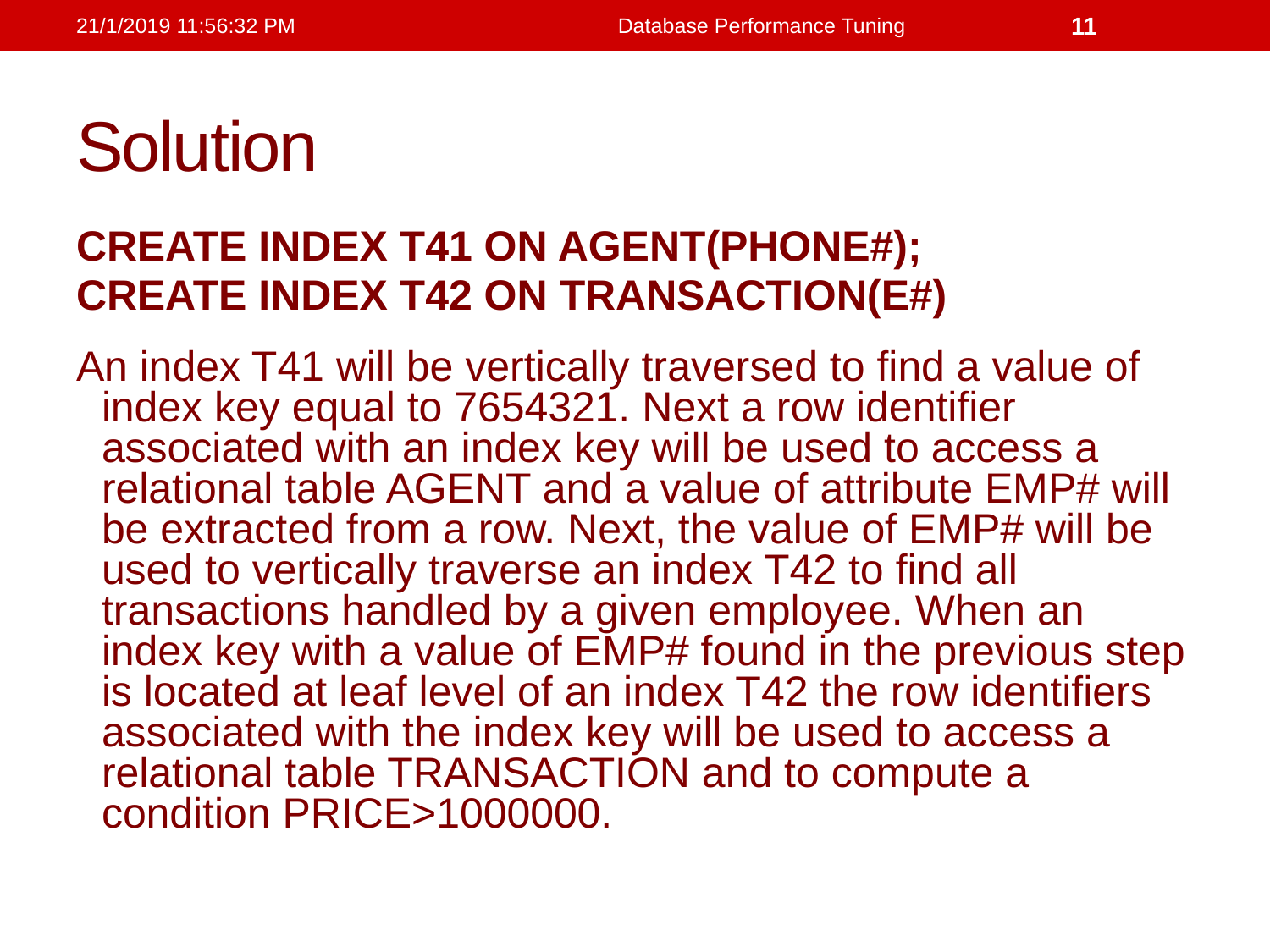

21/1/2019 11:56:32 PM
Database Performance Tuning
11
# Solution
CREATE INDEX T41 ON AGENT(PHONE#);
CREATE INDEX T42 ON TRANSACTION(E#)

An index T41 will be vertically traversed to find a value of index key equal to 7654321. Next a row identifier associated with an index key will be used to access a relational table AGENT and a value of attribute EMP# will be extracted from a row. Next, the value of EMP# will be used to vertically traverse an index T42 to find all transactions handled by a given employee. When an index key with a value of EMP# found in the previous step is located at leaf level of an index T42 the row identifiers associated with the index key will be used to access a relational table TRANSACTION and to compute a condition PRICE>1000000.